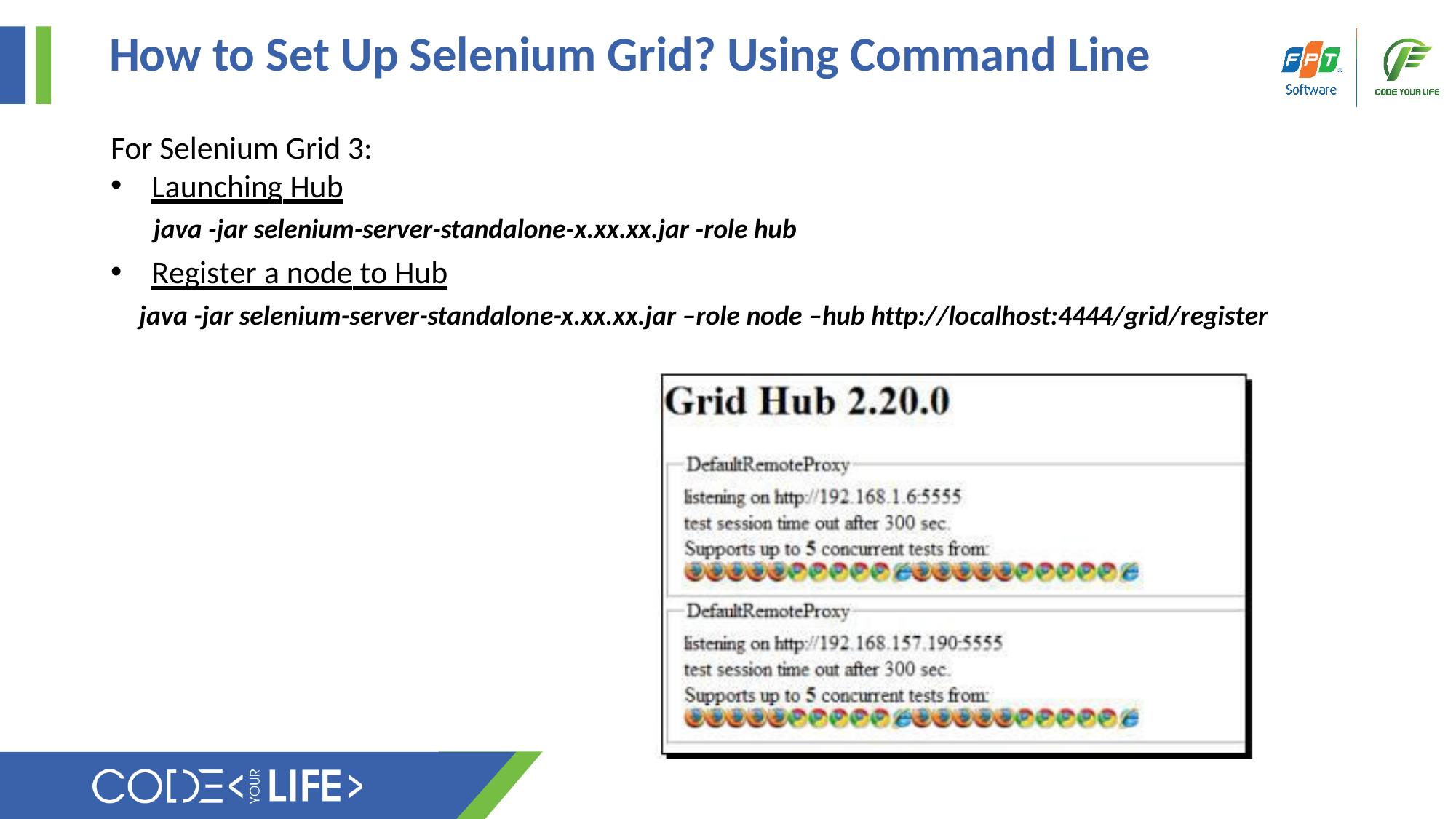

# How to Set Up Selenium Grid? Using Command Line
For Selenium Grid 3:
Launching Hub
java -jar selenium-server-standalone-x.xx.xx.jar -role hub
Register a node to Hub
java -jar selenium-server-standalone-x.xx.xx.jar –role node –hub http://localhost:4444/grid/register